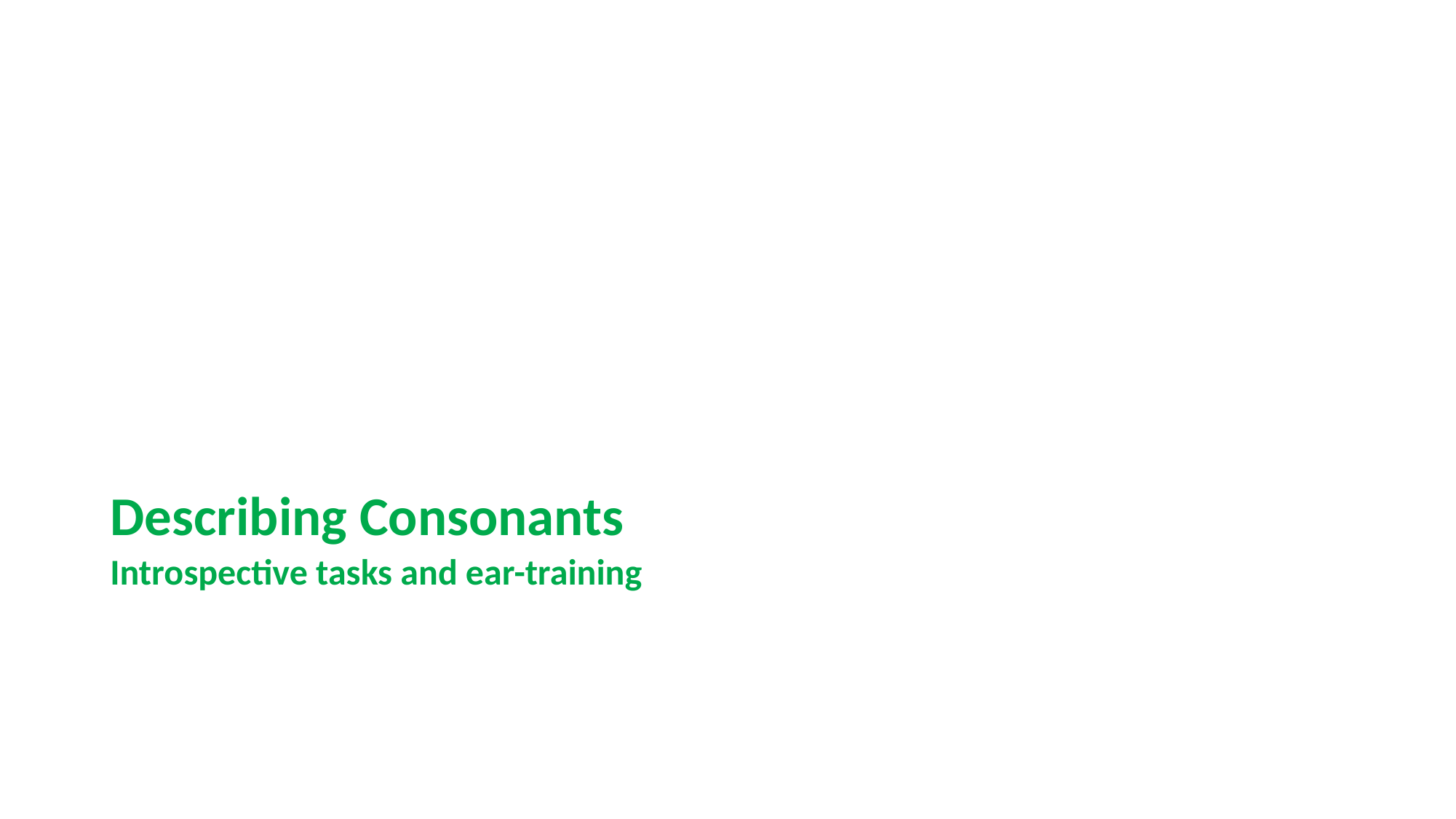

# Describing Consonants
Introspective tasks and ear-training